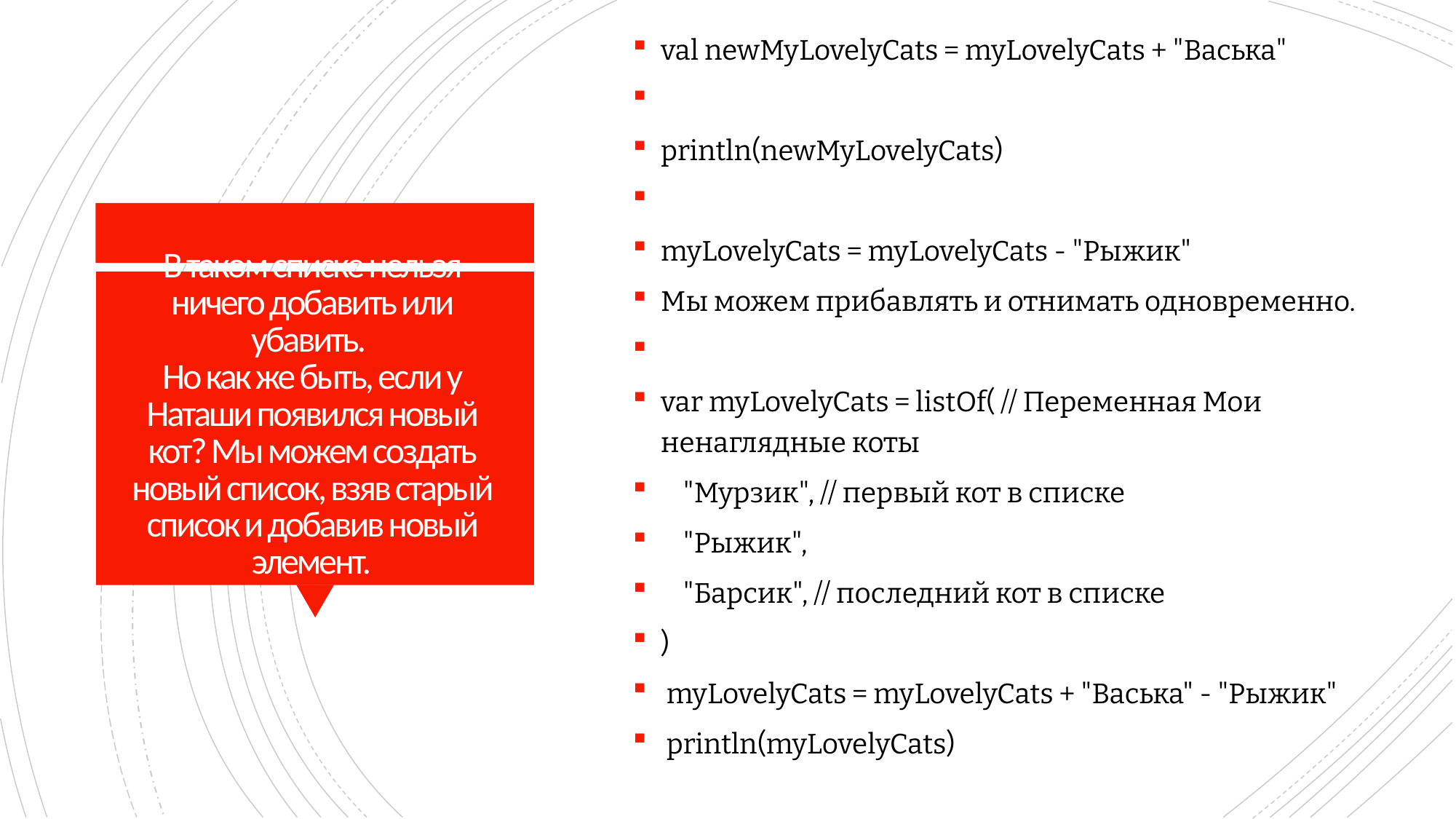

val newMyLovelyCats = myLovelyCats + "Васька"

println(newMyLovelyCats)

myLovelyCats = myLovelyCats - "Рыжик"
Мы можем прибавлять и отнимать одновременно.

var myLovelyCats = listOf( // Переменная Мои ненаглядные коты
    "Мурзик", // первый кот в списке
    "Рыжик",
    "Барсик", // последний кот в списке
)
 myLovelyCats = myLovelyCats + "Васька" - "Рыжик"
 println(myLovelyCats)

# В таком списке нельзя ничего добавить или убавить. Но как же быть, если у Наташи появился новый кот? Мы можем создать новый список, взяв старый список и добавив новый элемент.